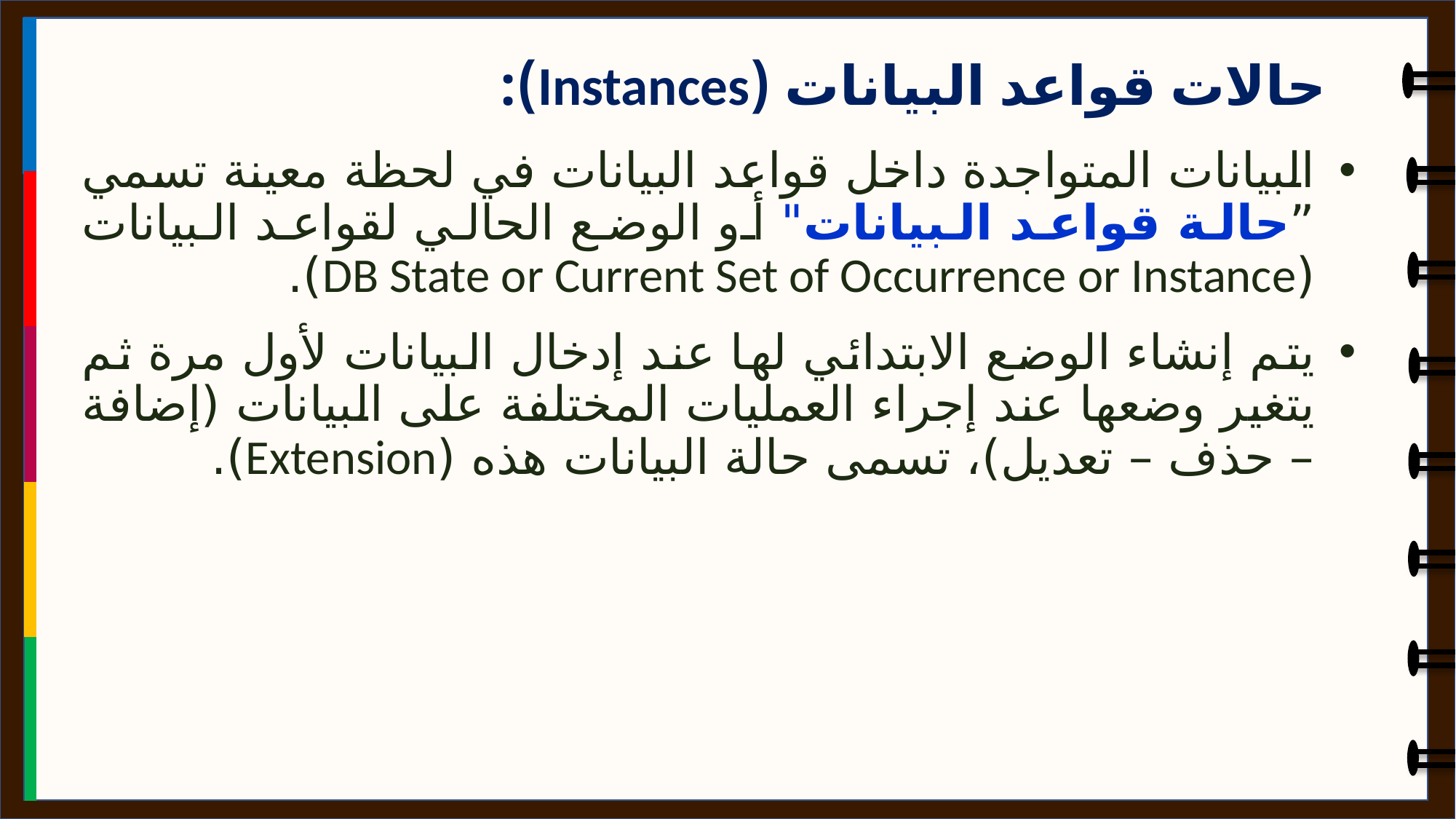

حالات قواعد البيانات (Instances):

البيانات المتواجدة داخل قواعد البيانات في لحظة معينة تسمي ”حالة قواعد البيانات" أو الوضع الحالي لقواعد البيانات (DB State or Current Set of Occurrence or Instance).
يتم إنشاء الوضع الابتدائي لها عند إدخال البيانات لأول مرة ثم يتغير وضعها عند إجراء العمليات المختلفة على البيانات (إضافة – حذف – تعديل)، تسمى حالة البيانات هذه (Extension).